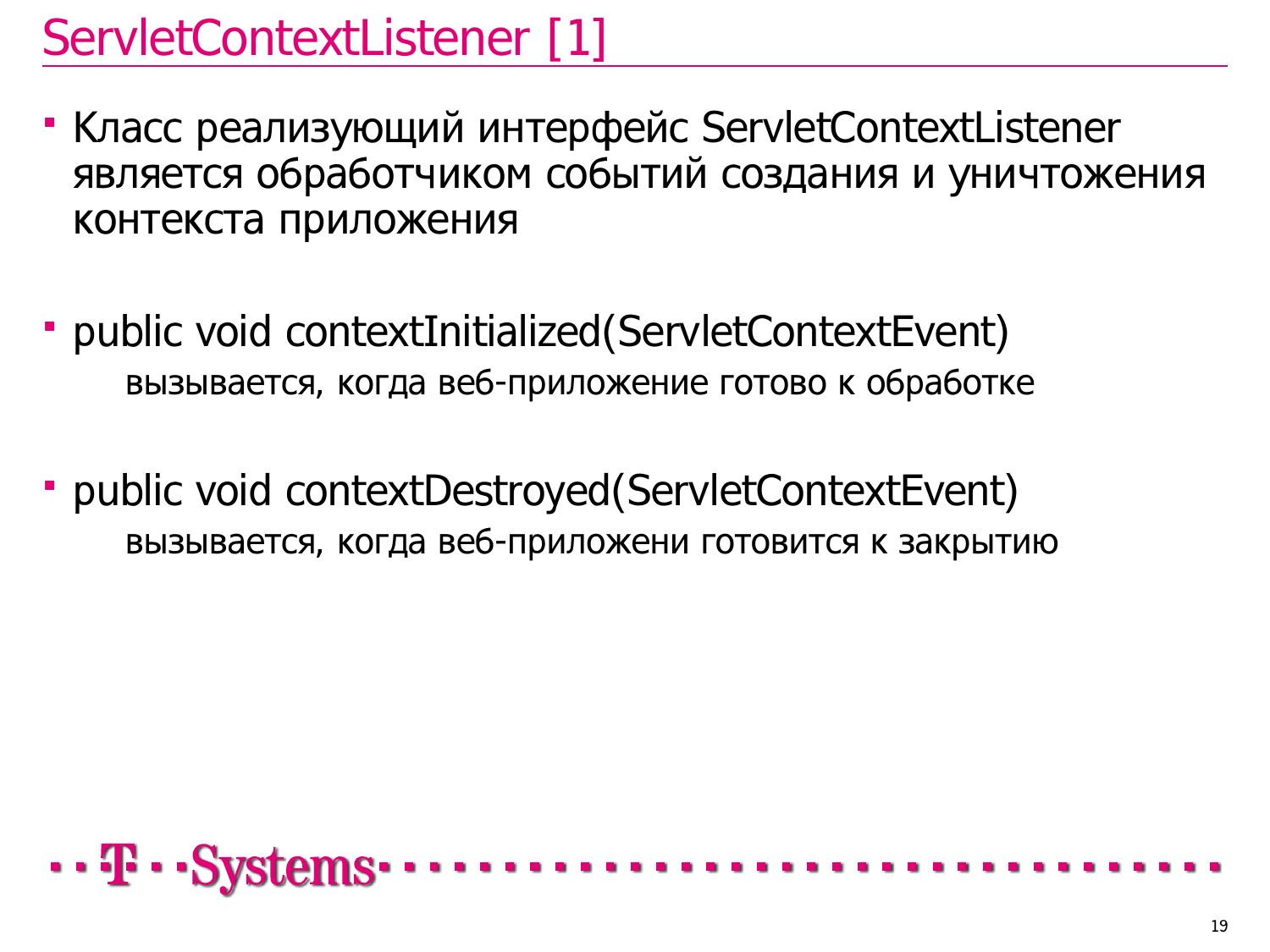

# ServletContextListener [1]
Класс реализующий интерфейс ServletContextListener является обработчиком событий создания и уничтожения контекста приложения

public void contextInitialized(ServletContextEvent)
   вызывается, когда веб-приложение готово к обработке

public void contextDestroyed(ServletContextEvent)
   вызывается, когда веб-приложени готовится к закрытию

19